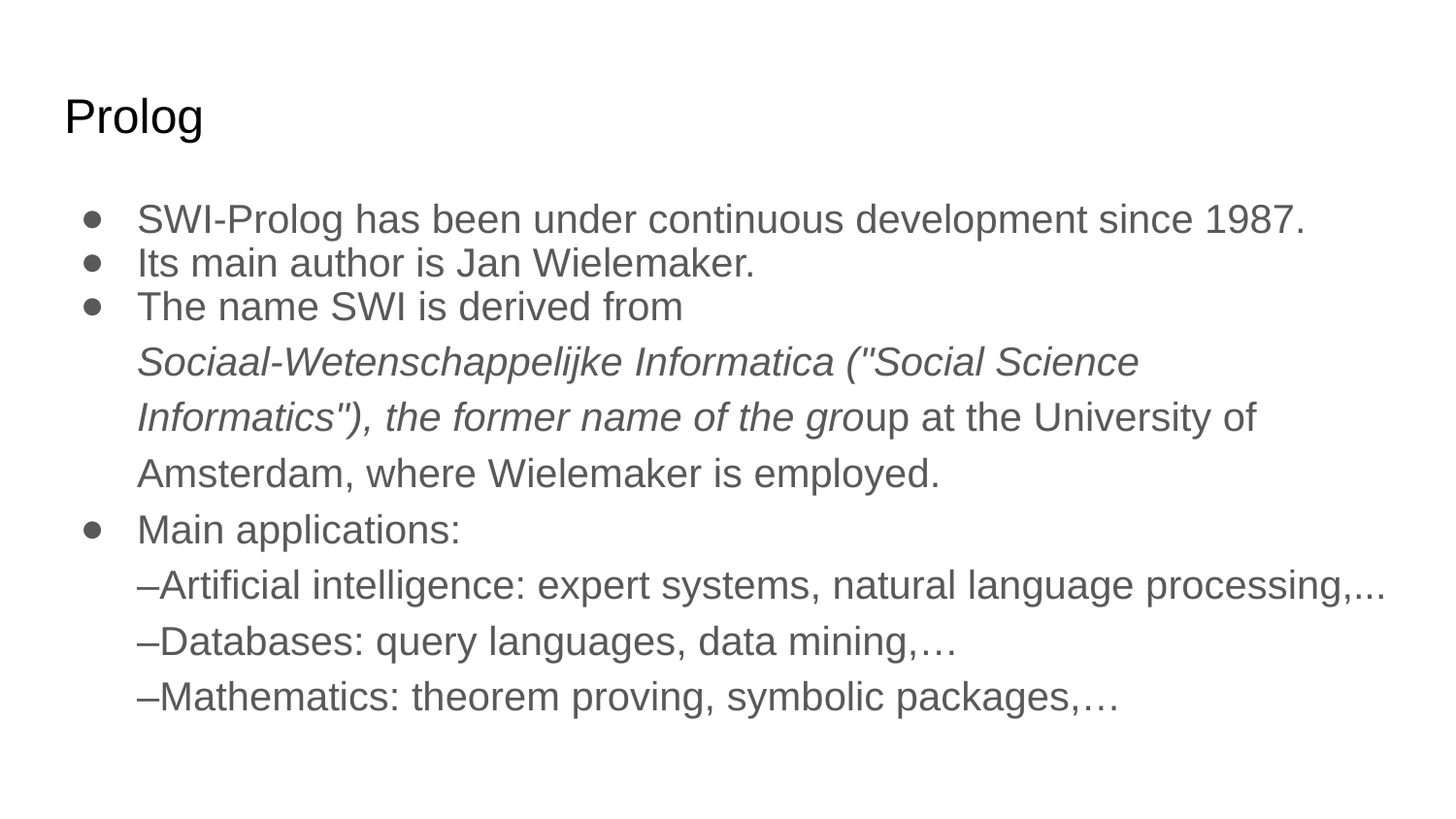

# Prolog
SWI-Prolog has been under continuous development since 1987.
Its main author is Jan Wielemaker.
The name SWI is derived from
Sociaal-Wetenschappelijke Informatica ("Social Science
Informatics"), the former name of the group at the University of
Amsterdam, where Wielemaker is employed.
Main applications:
–Artificial intelligence: expert systems, natural language processing,...
–Databases: query languages, data mining,…
–Mathematics: theorem proving, symbolic packages,…